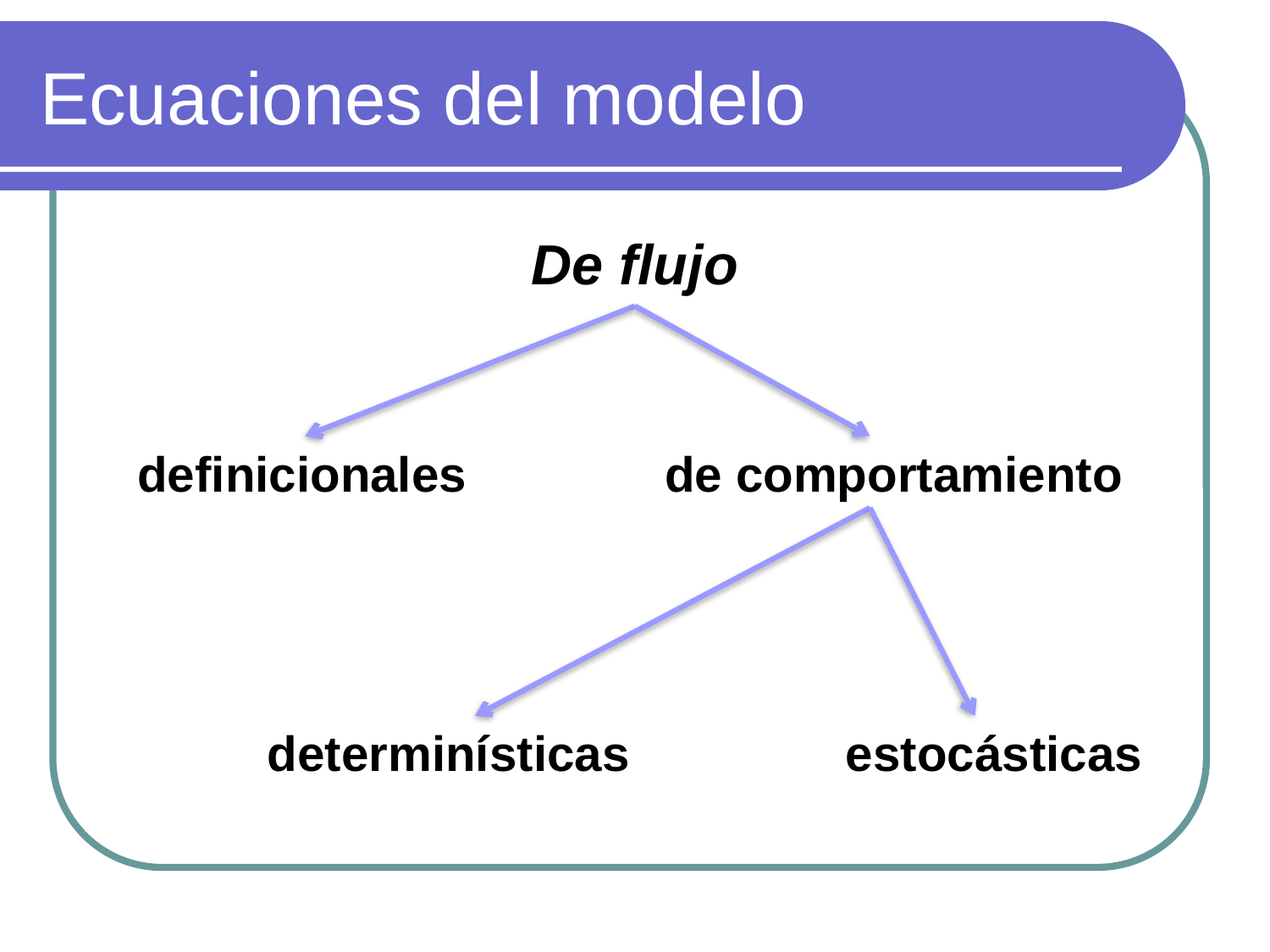

# Ecuaciones del modelo
De flujo

definicionales
de comportamiento
determinísticas
estocásticas